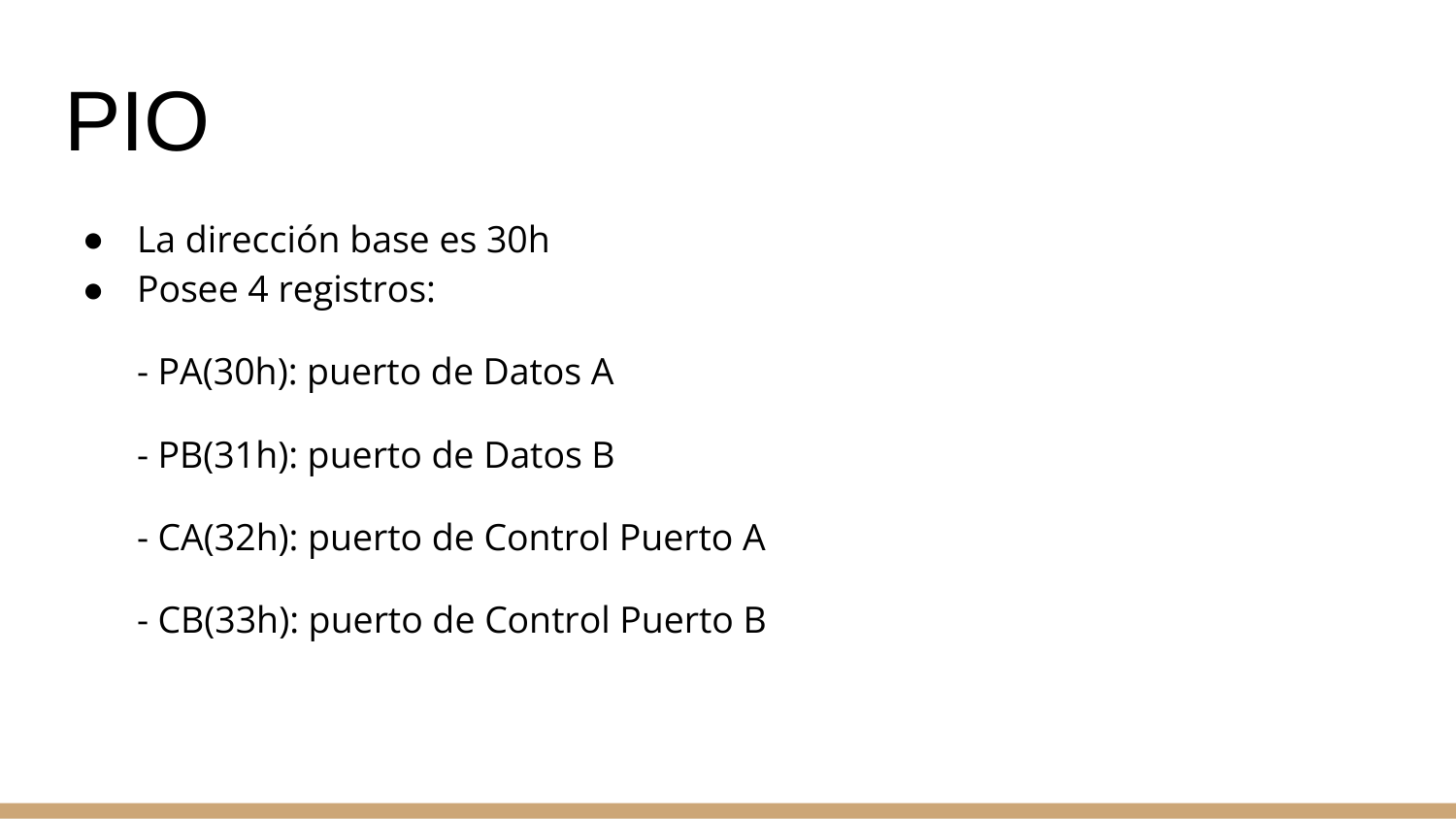

# PIO
La dirección base es 30h
Posee 4 registros:
- PA(30h): puerto de Datos A
- PB(31h): puerto de Datos B
- CA(32h): puerto de Control Puerto A
- CB(33h): puerto de Control Puerto B